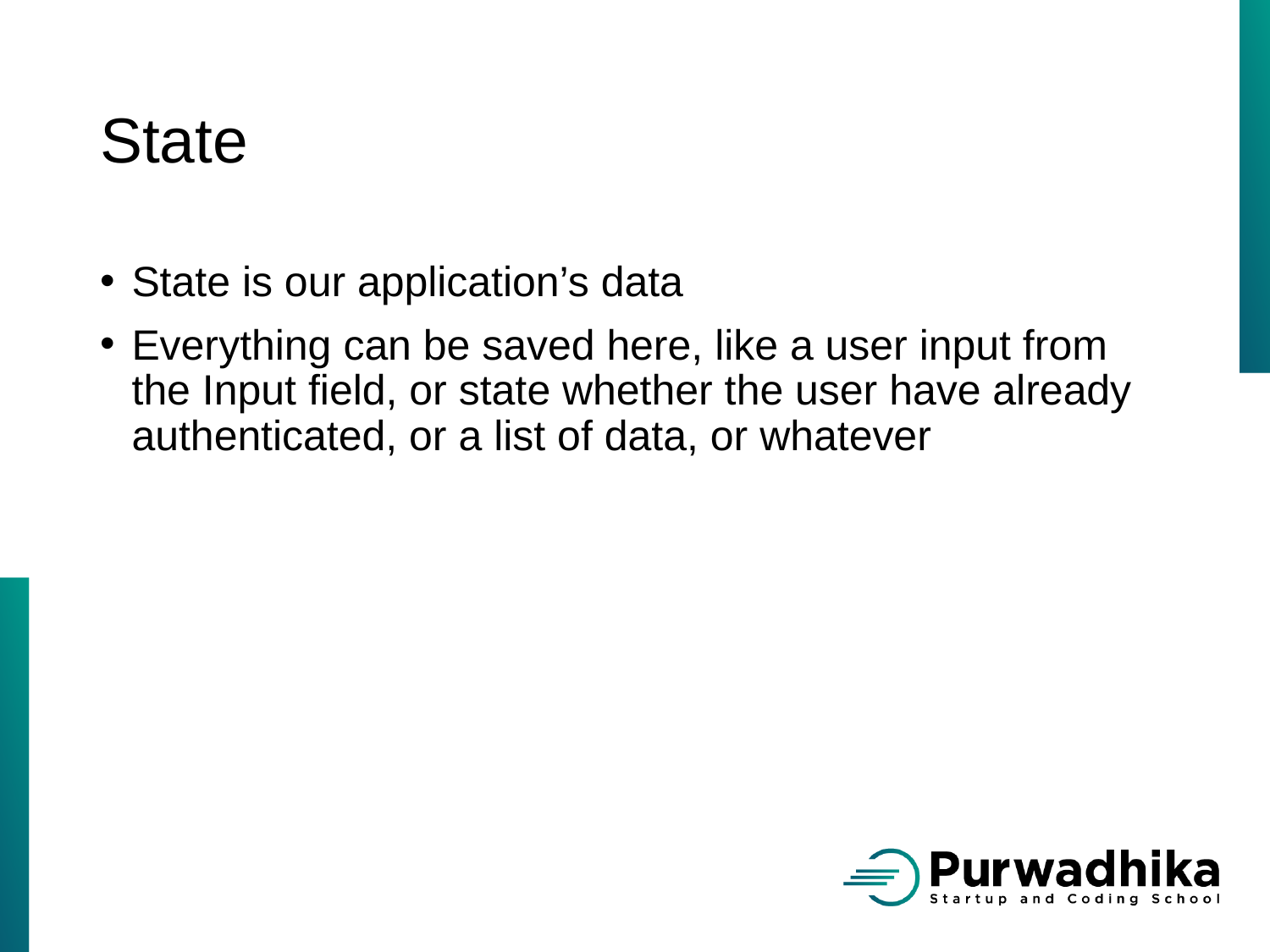

# State
State is our application’s data
Everything can be saved here, like a user input from the Input field, or state whether the user have already authenticated, or a list of data, or whatever